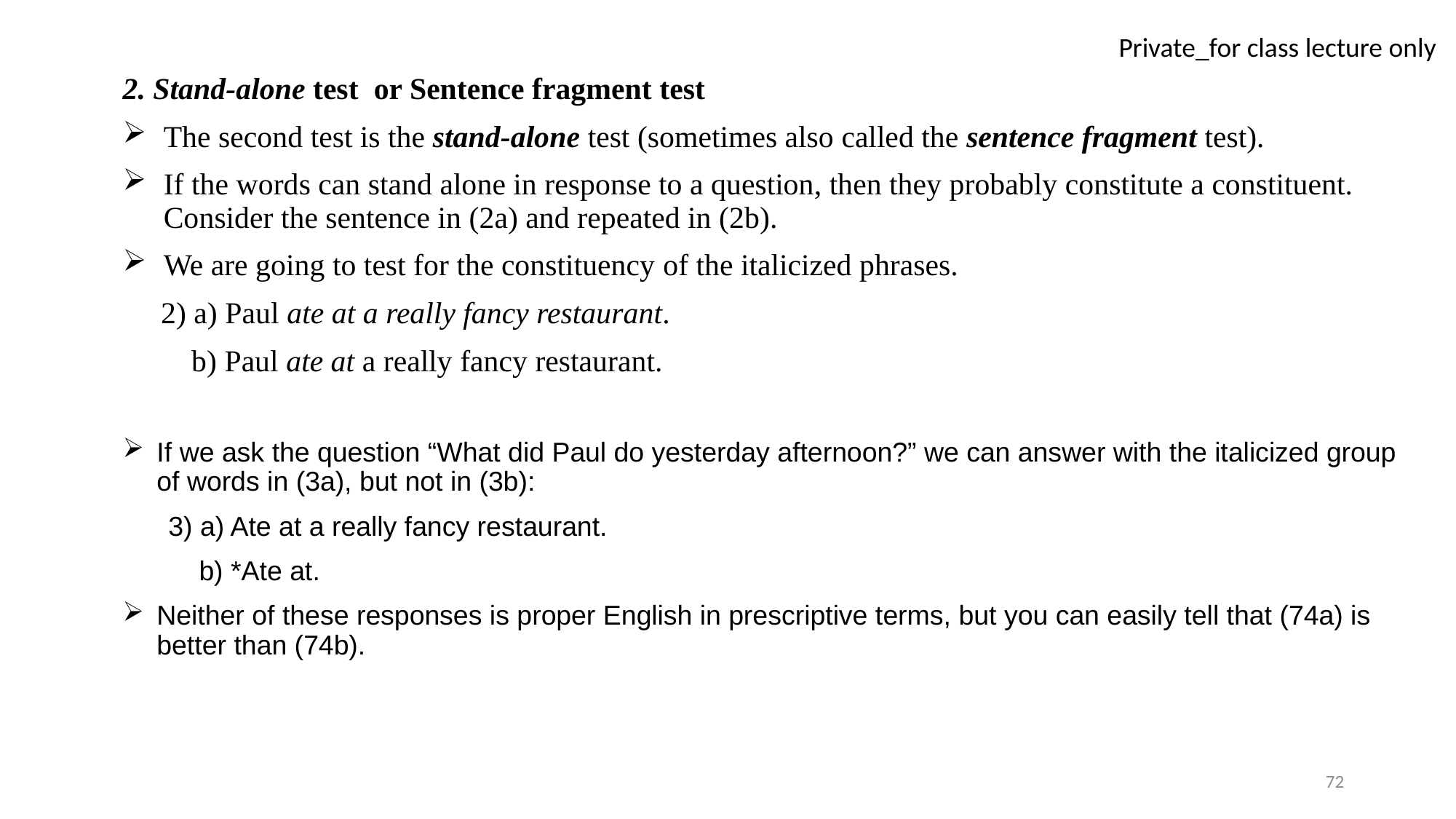

2. Stand-alone test  or Sentence fragment test
The second test is the stand-alone test (sometimes also called the sentence fragment test).
If the words can stand alone in response to a question, then they probably constitute a constituent. Consider the sentence in (2a) and repeated in (2b).
We are going to test for the constituency of the italicized phrases.
     2) a) Paul ate at a really fancy restaurant.
         b) Paul ate at a really fancy restaurant.

If we ask the question “What did Paul do yesterday afternoon?” we can answer with the italicized group of words in (3a), but not in (3b):
      3) a) Ate at a really fancy restaurant.
          b) *Ate at.
Neither of these responses is proper English in prescriptive terms, but you can easily tell that (74a) is better than (74b).
72